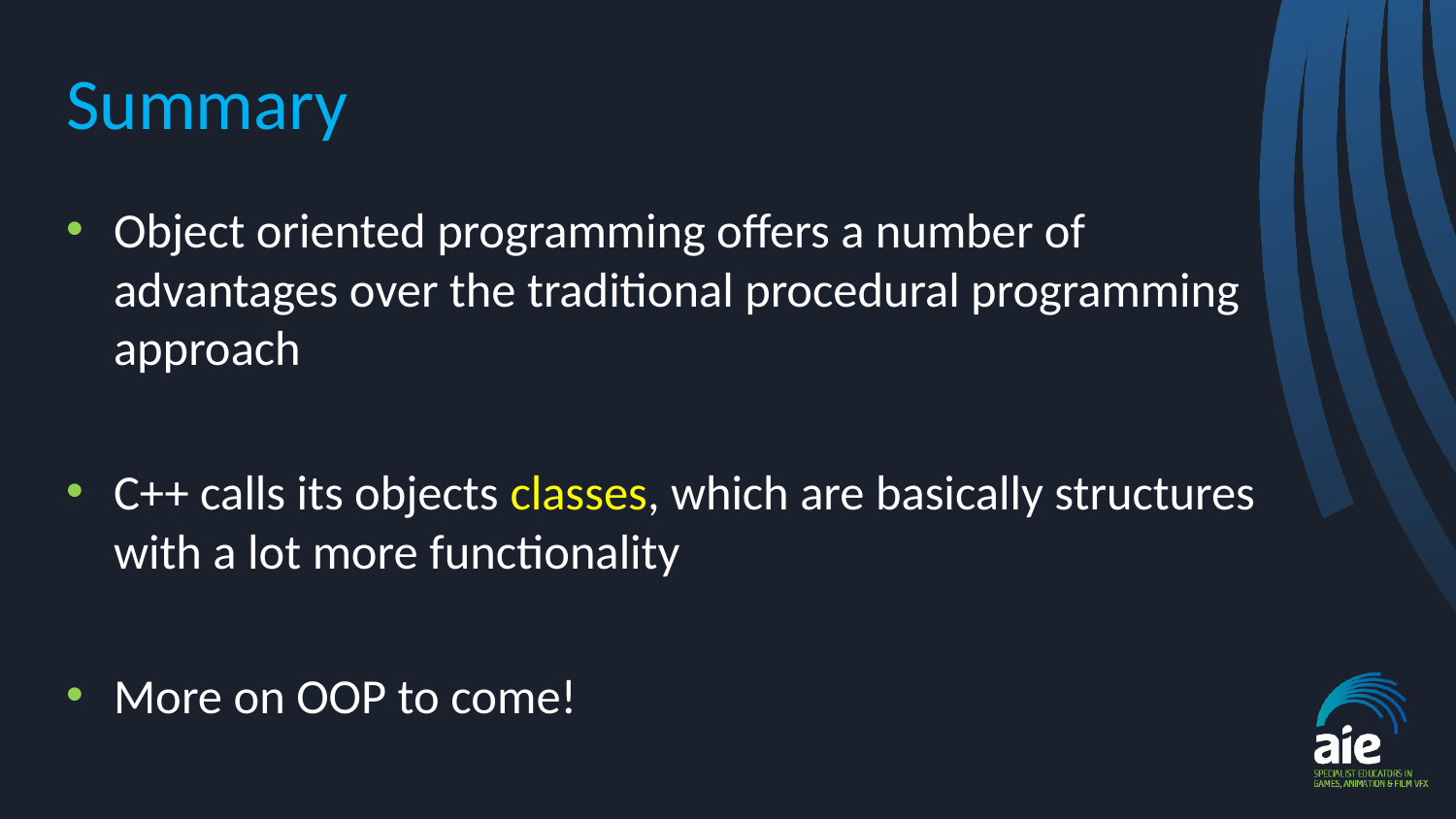

# Summary
Object oriented programming offers a number of advantages over the traditional procedural programming approach

C++ calls its objects classes, which are basically structures with a lot more functionality

More on OOP to come!